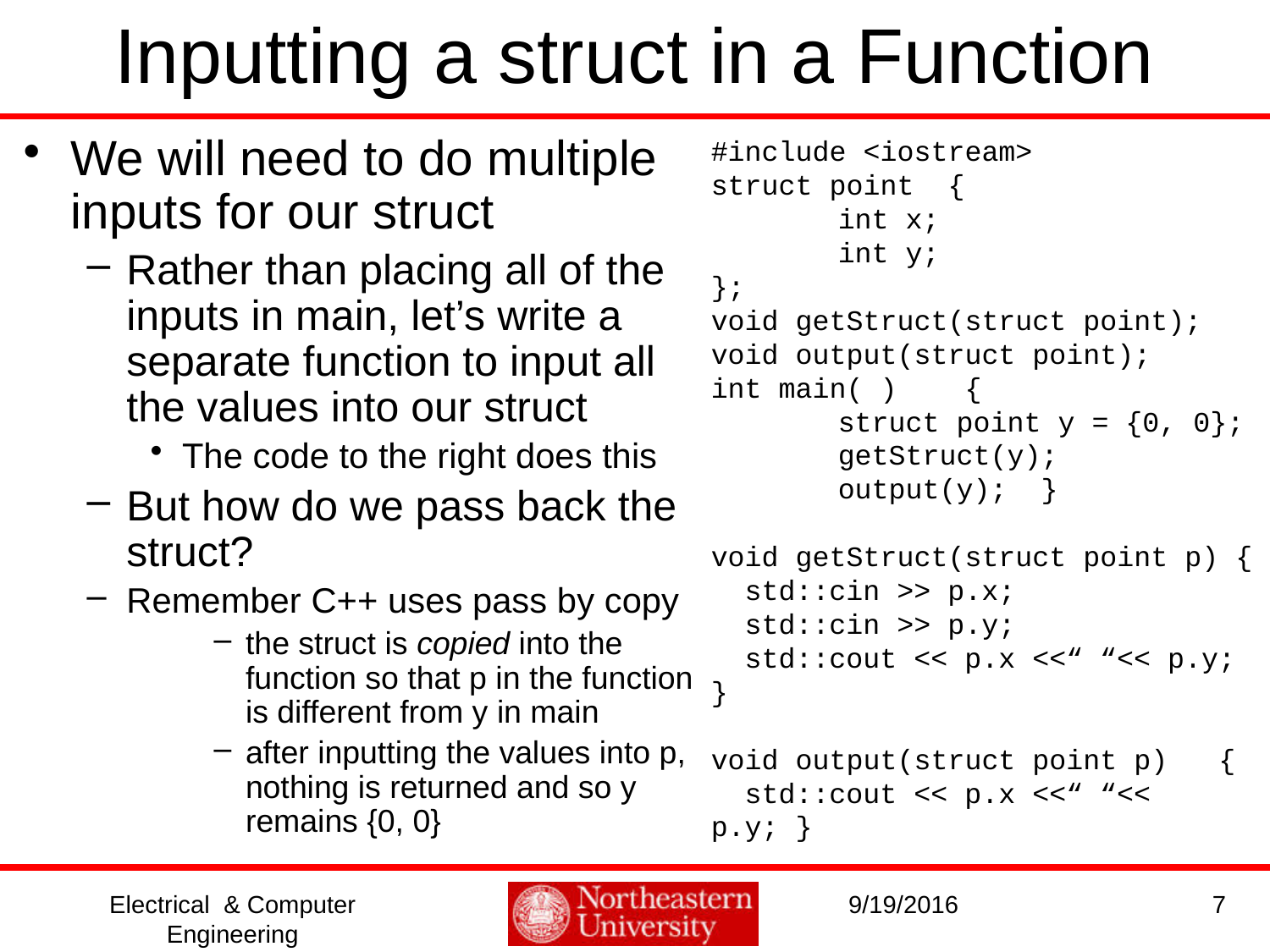

# Inputting a struct in a Function
We will need to do multiple inputs for our struct
Rather than placing all of the inputs in main, let’s write a separate function to input all the values into our struct
The code to the right does this
But how do we pass back the struct?
Remember C++ uses pass by copy
the struct is copied into the function so that p in the function is different from y in main
after inputting the values into p, nothing is returned and so y remains {0, 0}
#include <iostream>
struct point  {
	int x;
	int y;
};
void getStruct(struct point);
void output(struct point);
int main( )    {
	struct point y = {0, 0};
	getStruct(y);
	output(y);  }

void getStruct(struct point p) {
  std::cin >> p.x;
  std::cin >> p.y;
  std::cout << p.x <<“ “<< p.y;  }

void output(struct point p)   {
  std::cout << p.x <<“ “<< p.y; }
Electrical  & Computer Engineering
9/19/2016
7